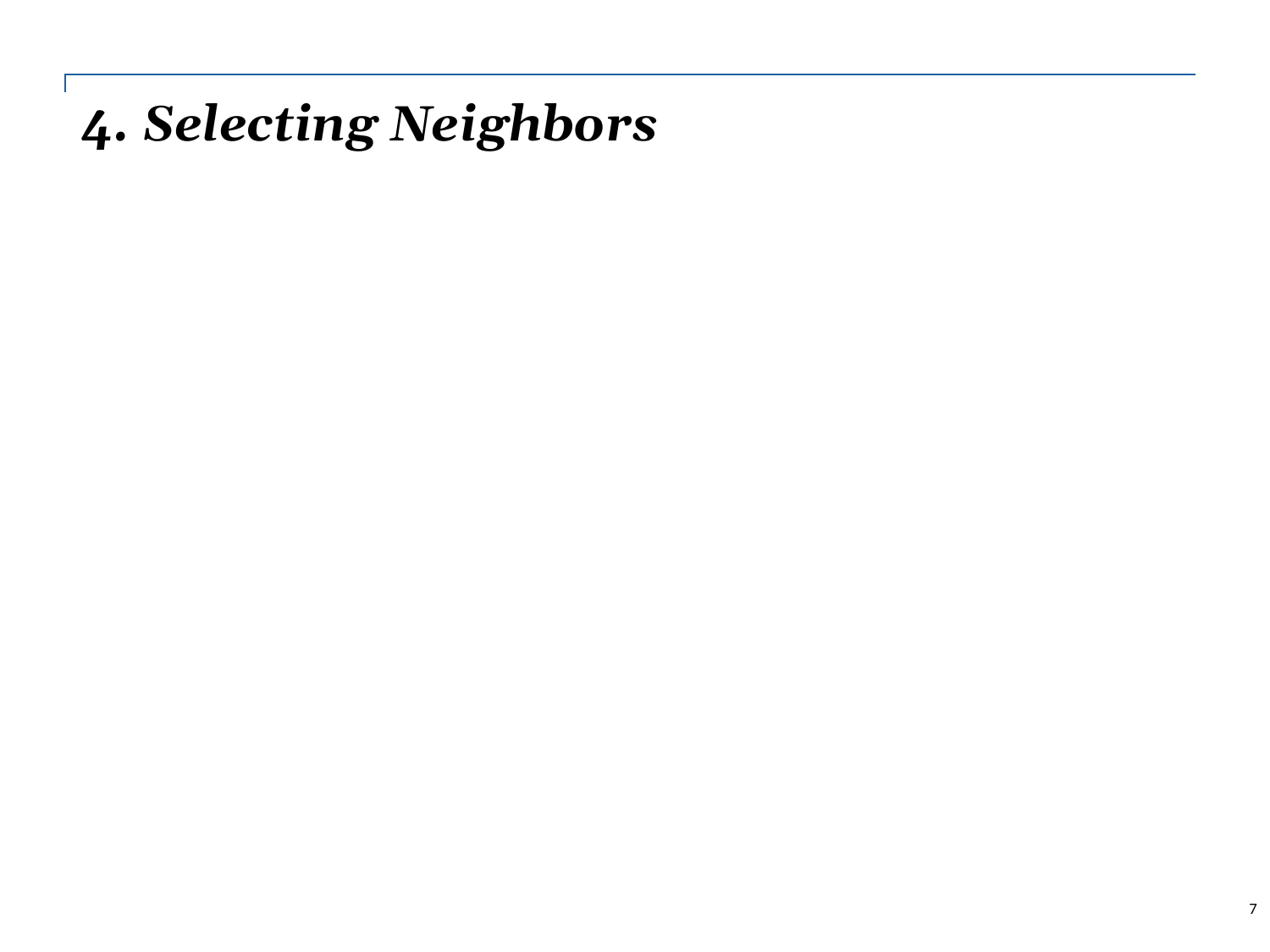

|  |
| --- |
4. Selecting Neighbors
7